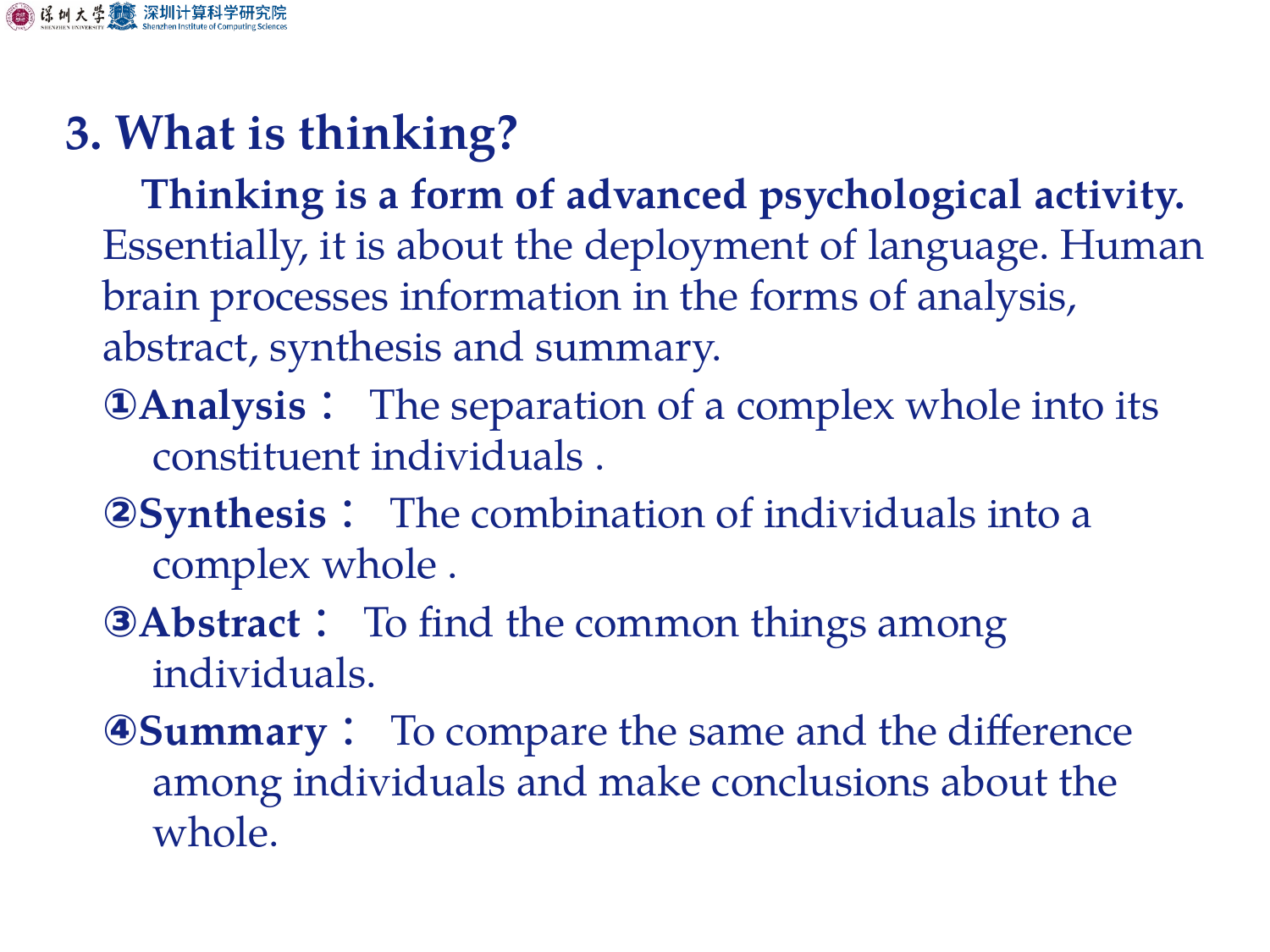

3. What is thinking?
Thinking is a form of advanced psychological activity. Essentially, it is about the deployment of language. Human brain processes information in the forms of analysis, abstract, synthesis and summary.
①Analysis：The separation of a complex whole into its constituent individuals .
②Synthesis：The combination of individuals into a complex whole .
③Abstract：To find the common things among individuals.
④Summary：To compare the same and the difference among individuals and make conclusions about the whole.